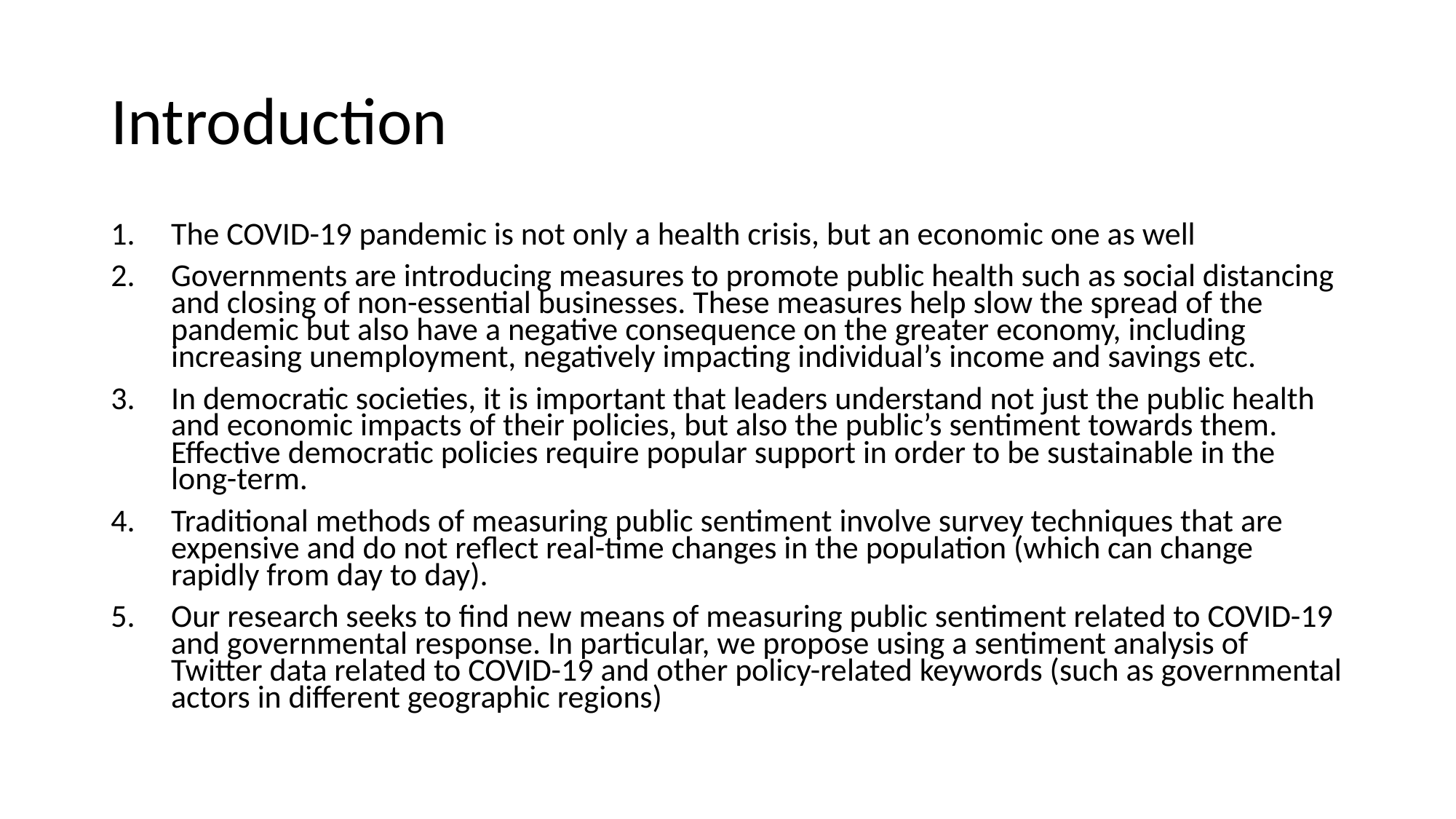

# Introduction
The COVID-19 pandemic is not only a health crisis, but an economic one as well
Governments are introducing measures to promote public health such as social distancing and closing of non-essential businesses. These measures help slow the spread of the pandemic but also have a negative consequence on the greater economy, including increasing unemployment, negatively impacting individual’s income and savings etc.
In democratic societies, it is important that leaders understand not just the public health and economic impacts of their policies, but also the public’s sentiment towards them. Effective democratic policies require popular support in order to be sustainable in the long-term.
Traditional methods of measuring public sentiment involve survey techniques that are expensive and do not reflect real-time changes in the population (which can change rapidly from day to day).
Our research seeks to find new means of measuring public sentiment related to COVID-19 and governmental response. In particular, we propose using a sentiment analysis of Twitter data related to COVID-19 and other policy-related keywords (such as governmental actors in different geographic regions)